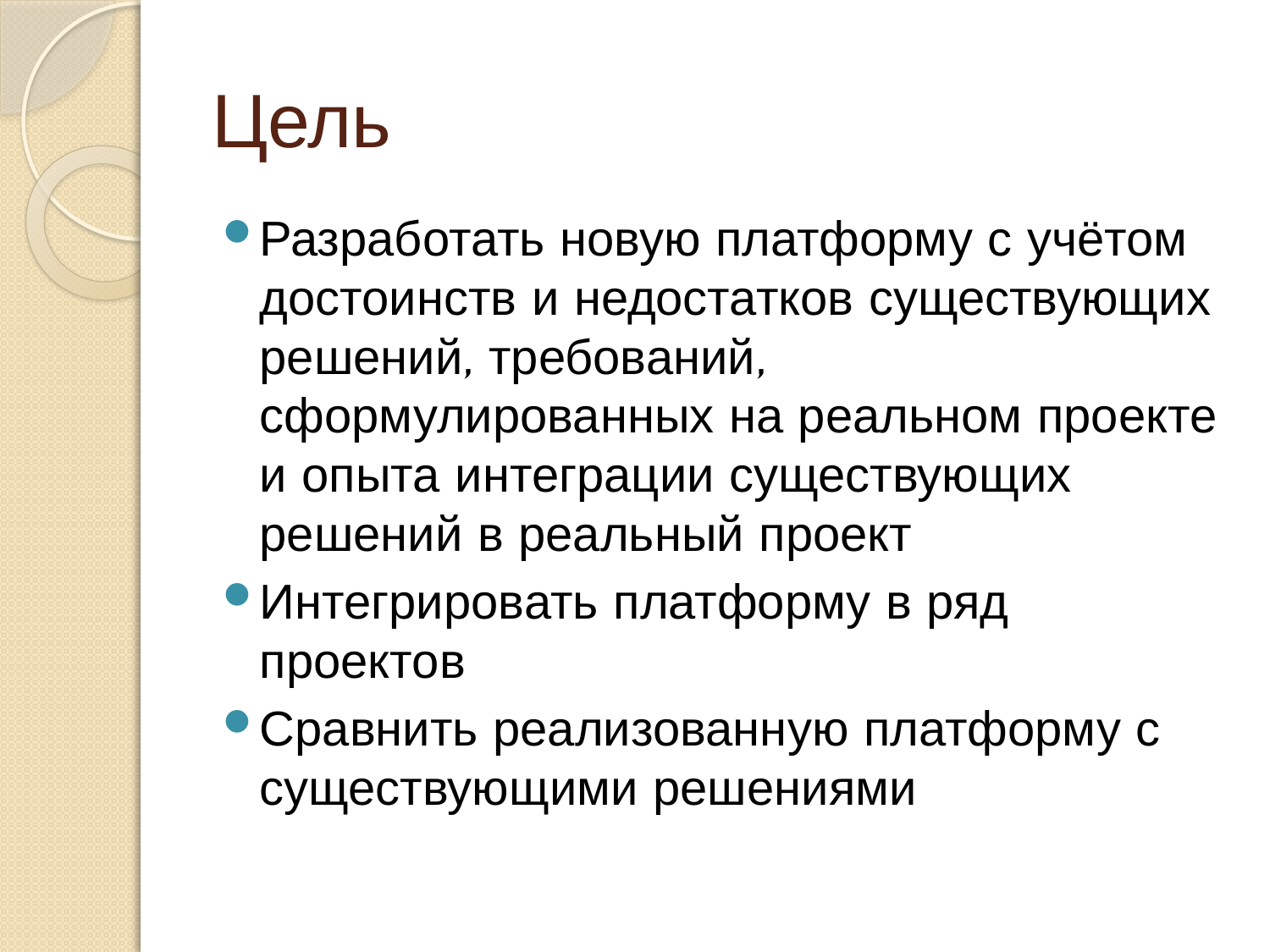

# Цель
Разработать новую платформу с учётом достоинств и недостатков существующих решений, требований, сформулированных на реальном проекте и опыта интеграции существующих решений в реальный проект
Интегрировать платформу в ряд проектов
Сравнить реализованную платформу с существующими решениями